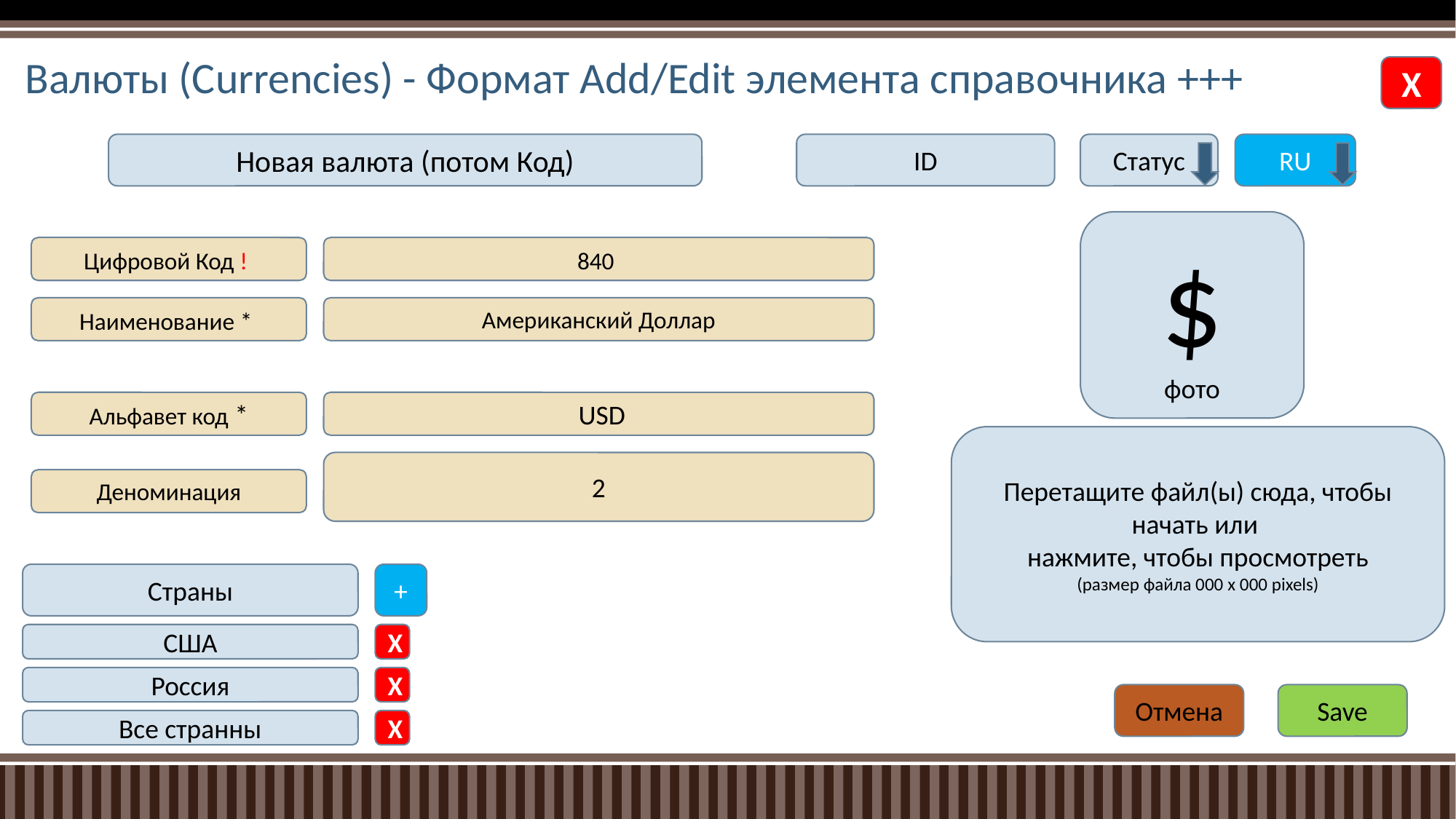

# Валюты (Currencies) - Формат Add/Edit элемента справочника +++
Х
Новая валюта (потом Код)
ID
Статус
RU

$
фото
Цифровой Код !
840
Наименование *
Американский Доллар
Альфавет код *
 USD
Перетащите файл(ы) сюда, чтобы начать или
нажмите, чтобы просмотреть
(размер файла 000 x 000 pixels)
2
Деноминация
Страны
+
США
X
Россия
X
Отмена
Save
Все странны
X